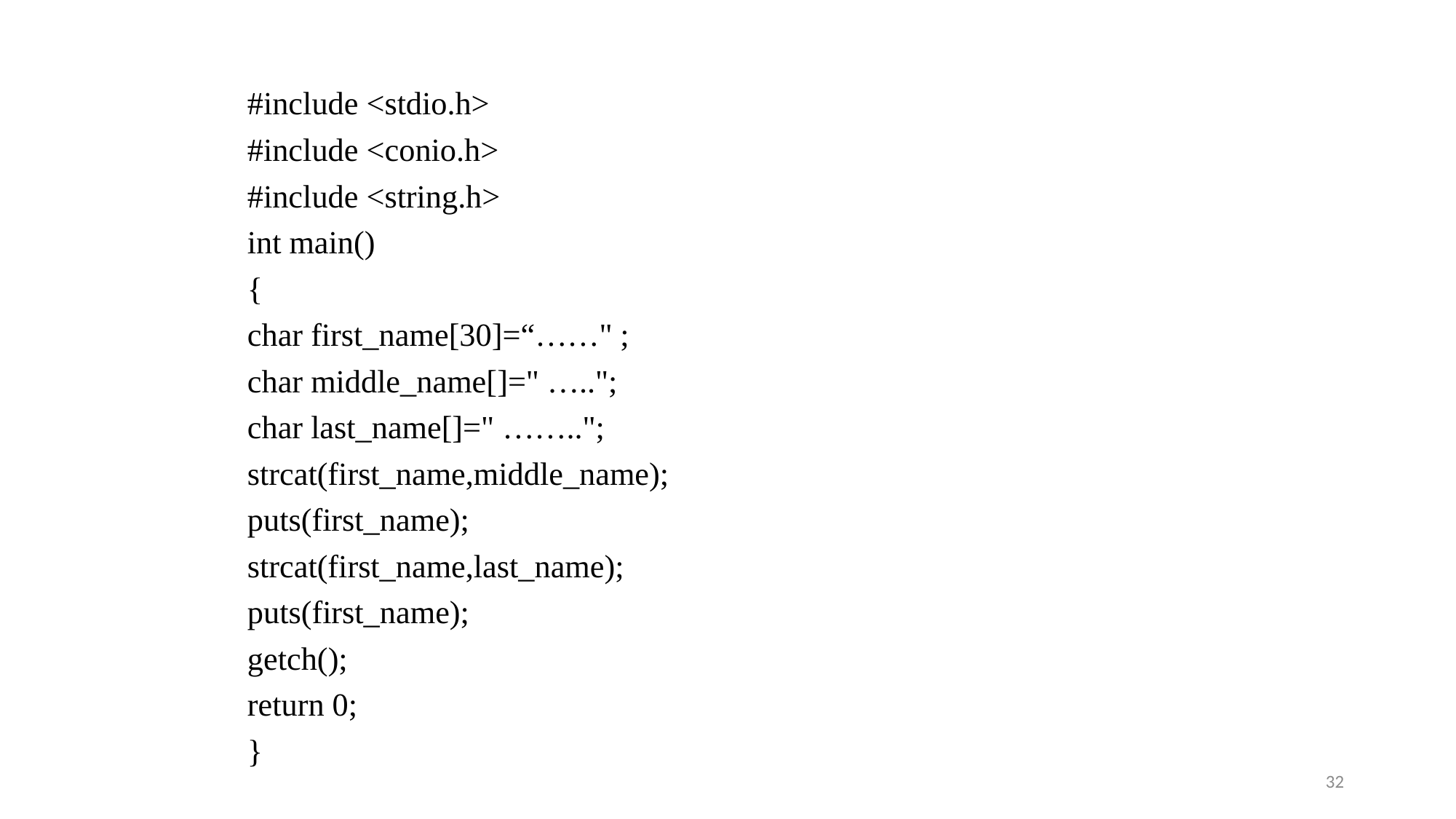

#include <stdio.h>
#include <conio.h>
#include <string.h>
int main()
{
char first_name[30]=“……" ;
char middle_name[]=" …..";
char last_name[]=" ……..";
strcat(first_name,middle_name);
puts(first_name);
strcat(first_name,last_name);
puts(first_name);
getch();
return 0;
}
32